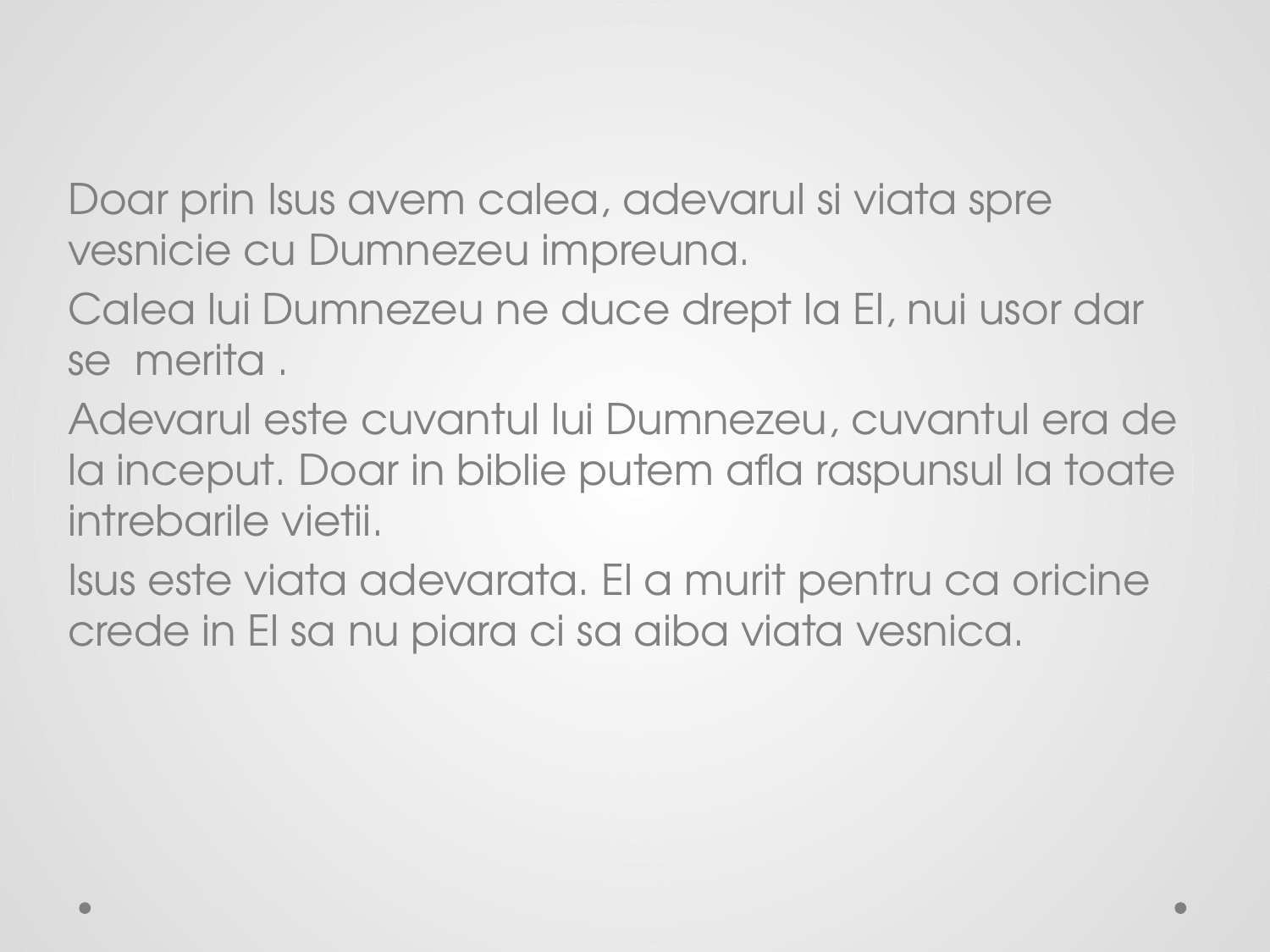

Doar prin Isus avem calea, adevarul si viata spre vesnicie cu Dumnezeu impreuna.
Calea lui Dumnezeu ne duce drept la El, nui usor dar se  merita .
Adevarul este cuvantul lui Dumnezeu, cuvantul era de la inceput. Doar in biblie putem afla raspunsul la toate intrebarile vietii.
Isus este viata adevarata. El a murit pentru ca oricine crede in El sa nu piara ci sa aiba viata vesnica.